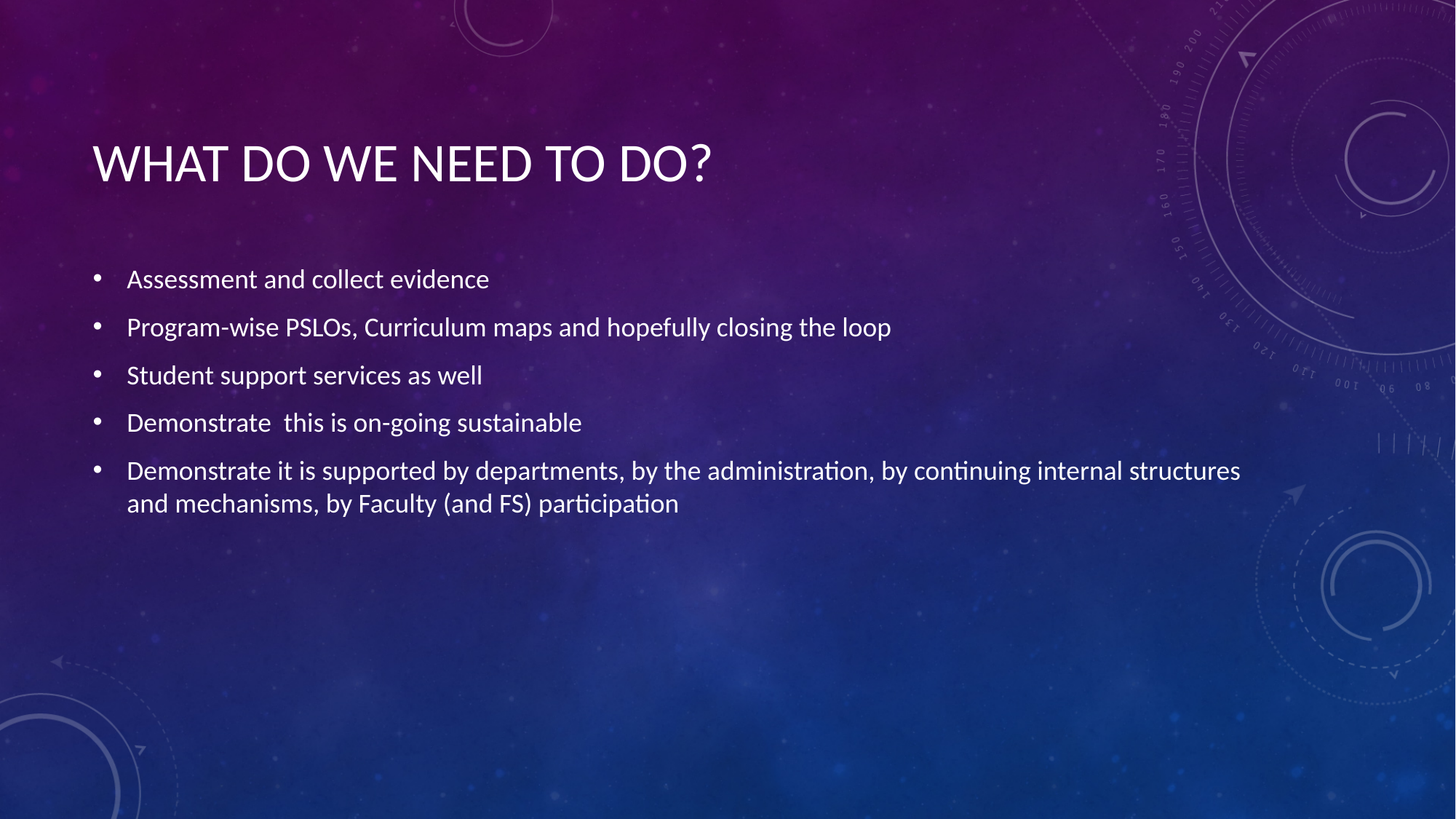

# What do we need to do?
Assessment and collect evidence
Program-wise PSLOs, Curriculum maps and hopefully closing the loop
Student support services as well
Demonstrate  this is on-going sustainable
Demonstrate it is supported by departments, by the administration, by continuing internal structures and mechanisms, by Faculty (and FS) participation